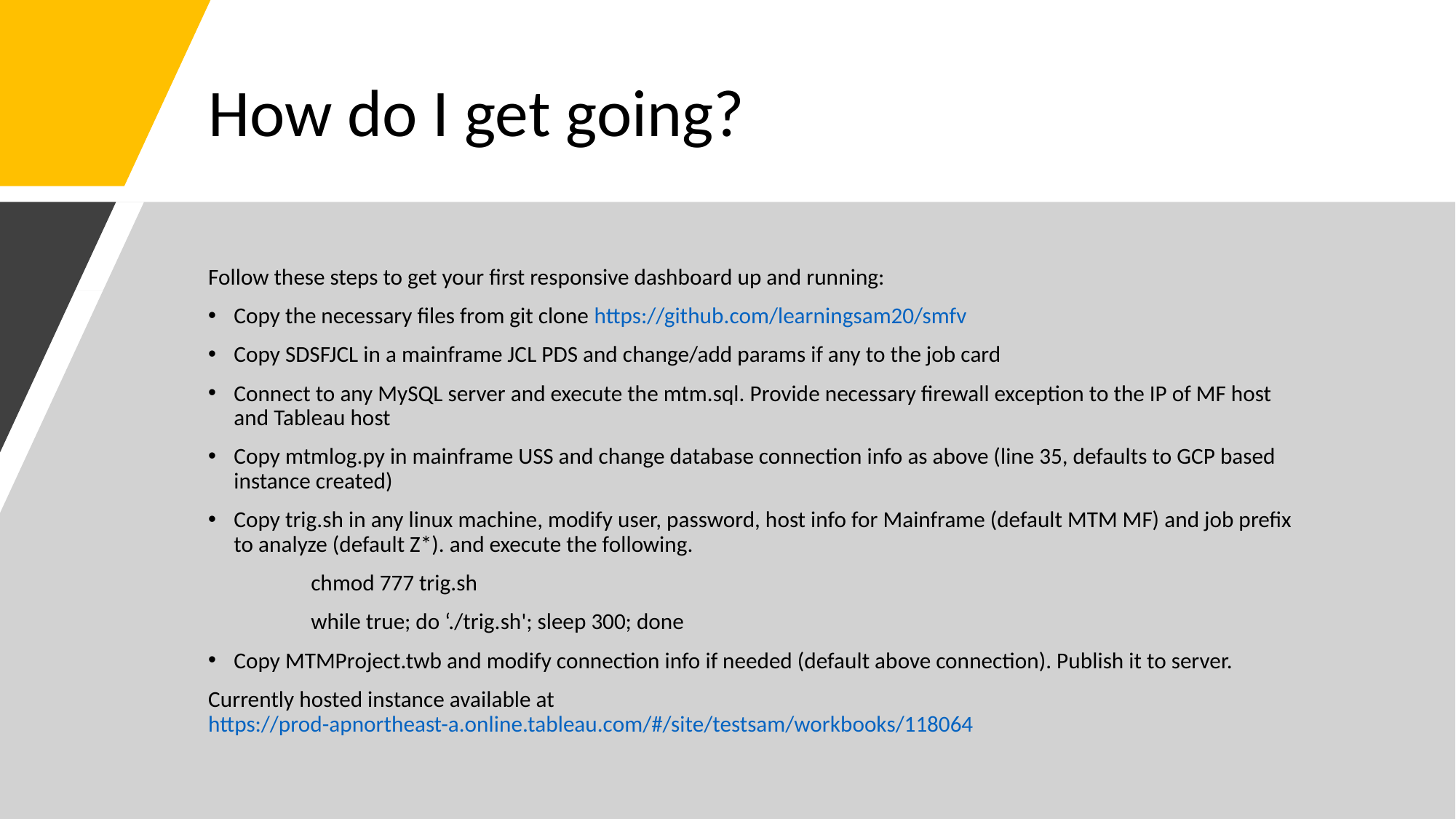

# How do I get going?

Follow these steps to get your first responsive dashboard up and running:
Copy the necessary files from git clone https://github.com/learningsam20/smfv
Copy SDSFJCL in a mainframe JCL PDS and change/add params if any to the job card
Connect to any MySQL server and execute the mtm.sql. Provide necessary firewall exception to the IP of MF host and Tableau host
Copy mtmlog.py in mainframe USS and change database connection info as above (line 35, defaults to GCP based instance created)
Copy trig.sh in any linux machine, modify user, password, host info for Mainframe (default MTM MF) and job prefix to analyze (default Z*). and execute the following.
	chmod 777 trig.sh
	while true; do ‘./trig.sh'; sleep 300; done
Copy MTMProject.twb and modify connection info if needed (default above connection). Publish it to server.
Currently hosted instance available at https://prod-apnortheast-a.online.tableau.com/#/site/testsam/workbooks/118064